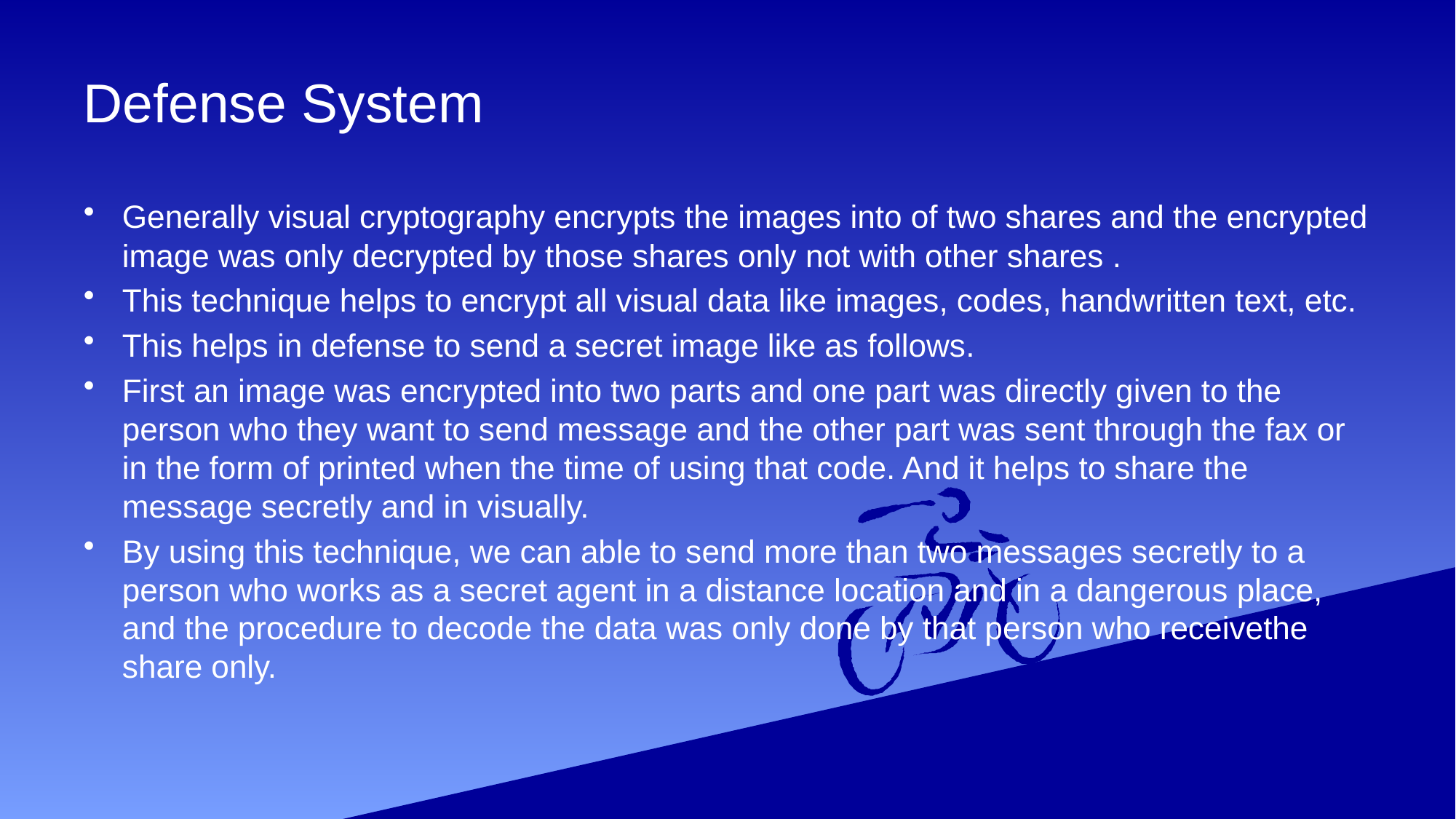

# Defense System
Generally visual cryptography encrypts the images into of two shares and the encrypted image was only decrypted by those shares only not with other shares .
This technique helps to encrypt all visual data like images, codes, handwritten text, etc.
This helps in defense to send a secret image like as follows.
First an image was encrypted into two parts and one part was directly given to the person who they want to send message and the other part was sent through the fax or in the form of printed when the time of using that code. And it helps to share the message secretly and in visually.
By using this technique, we can able to send more than two messages secretly to a person who works as a secret agent in a distance location and in a dangerous place, and the procedure to decode the data was only done by that person who receivethe share only.